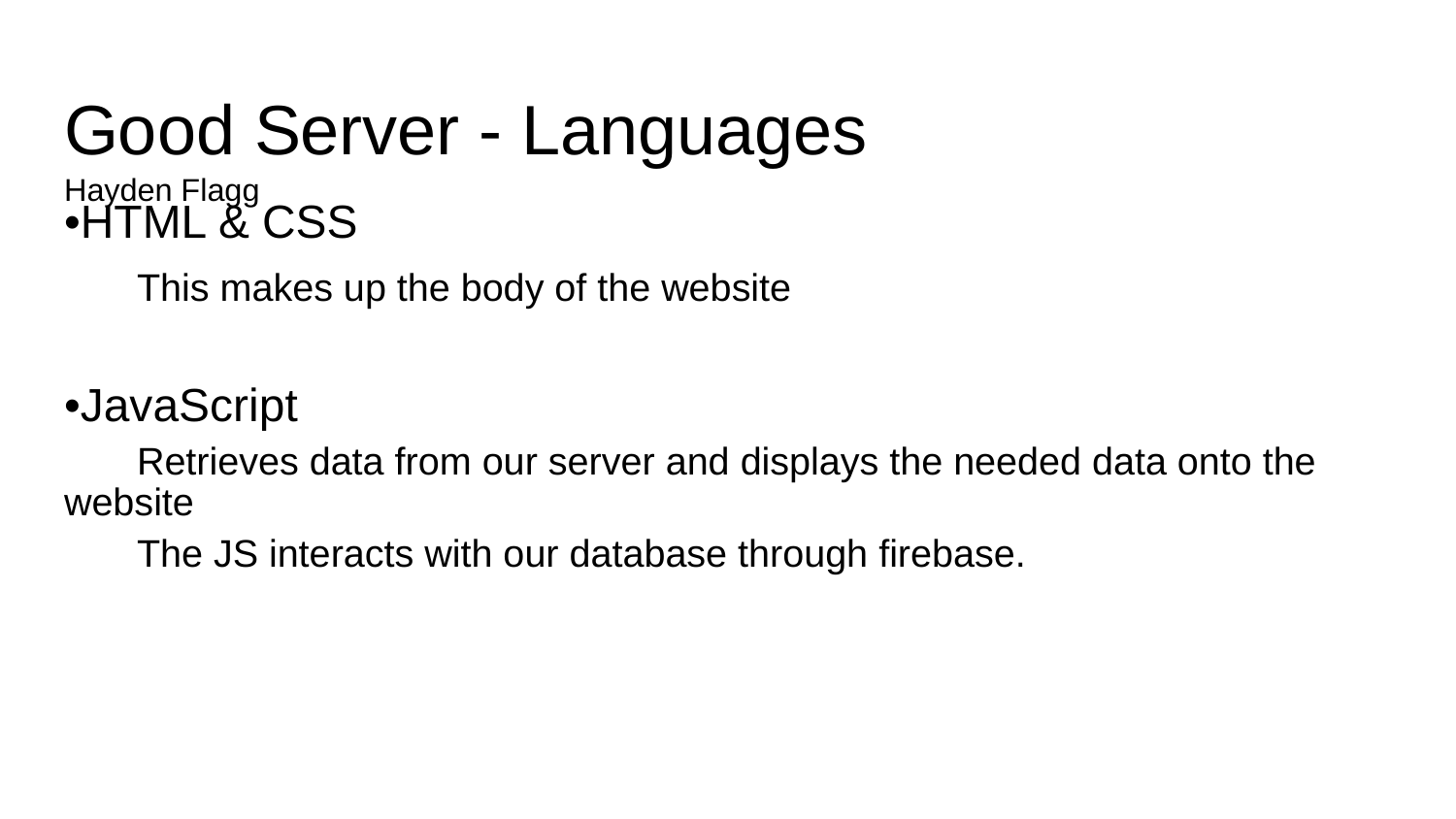

# Good Server - Languages				Hayden Flagg
•HTML & CSS
This makes up the body of the website

•JavaScript
Retrieves data from our server and displays the needed data onto the website
The JS interacts with our database through firebase.